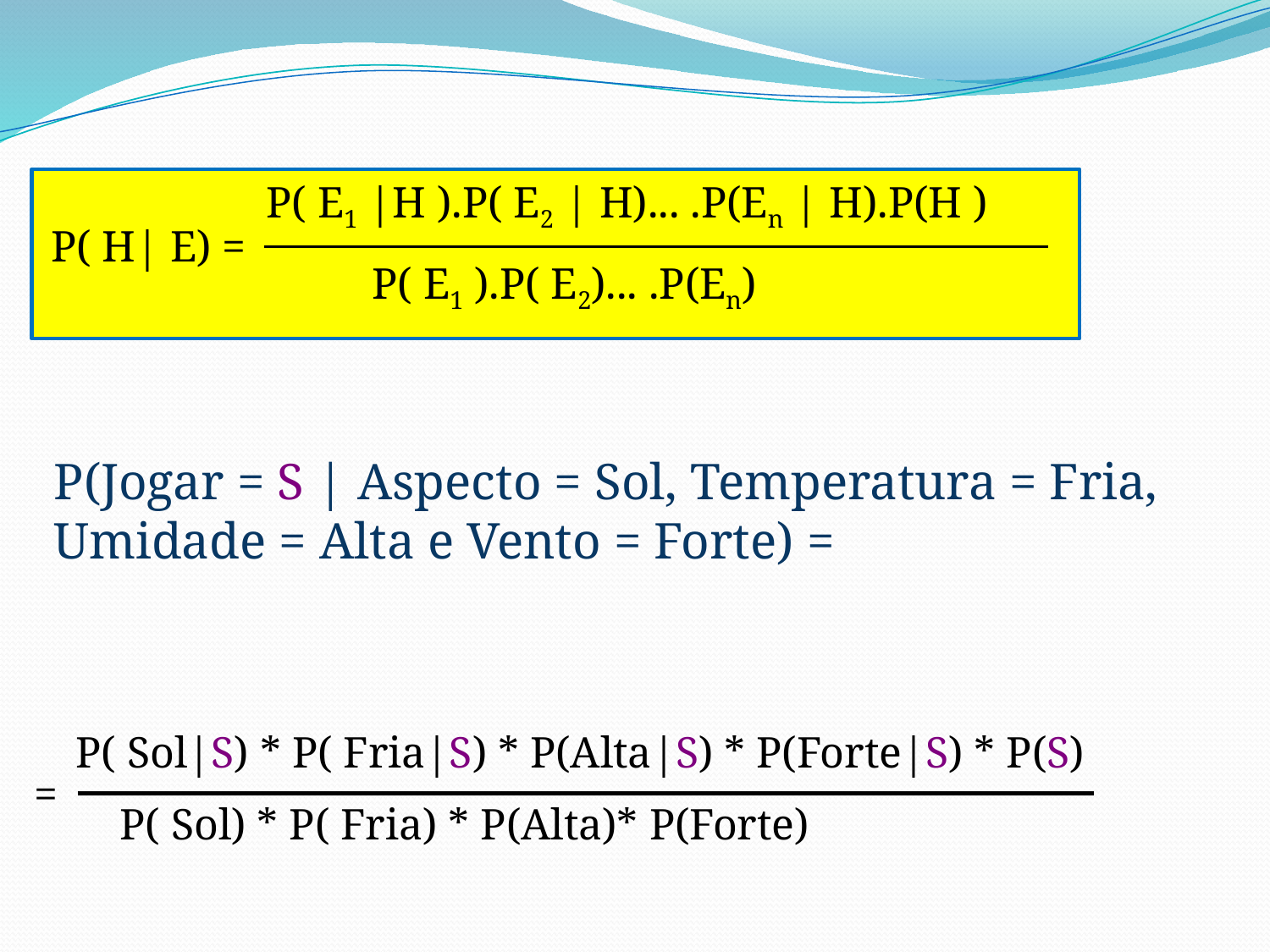

# Exemplo: Naive Bayes

P( E1 |H ).P( E2 | H)... .P(En | H).P(H )
P( H| E) =
P( E1 ).P( E2)... .P(En)
P(Jogar = S | Aspecto = Sol, Temperatura = Fria,  Umidade = Alta e Vento = Forte) =

P( Sol|S) * P( Fria|S) * P(Alta|S) * P(Forte|S) * P(S)
    P( Sol) * P( Fria) * P(Alta)* P(Forte)

=